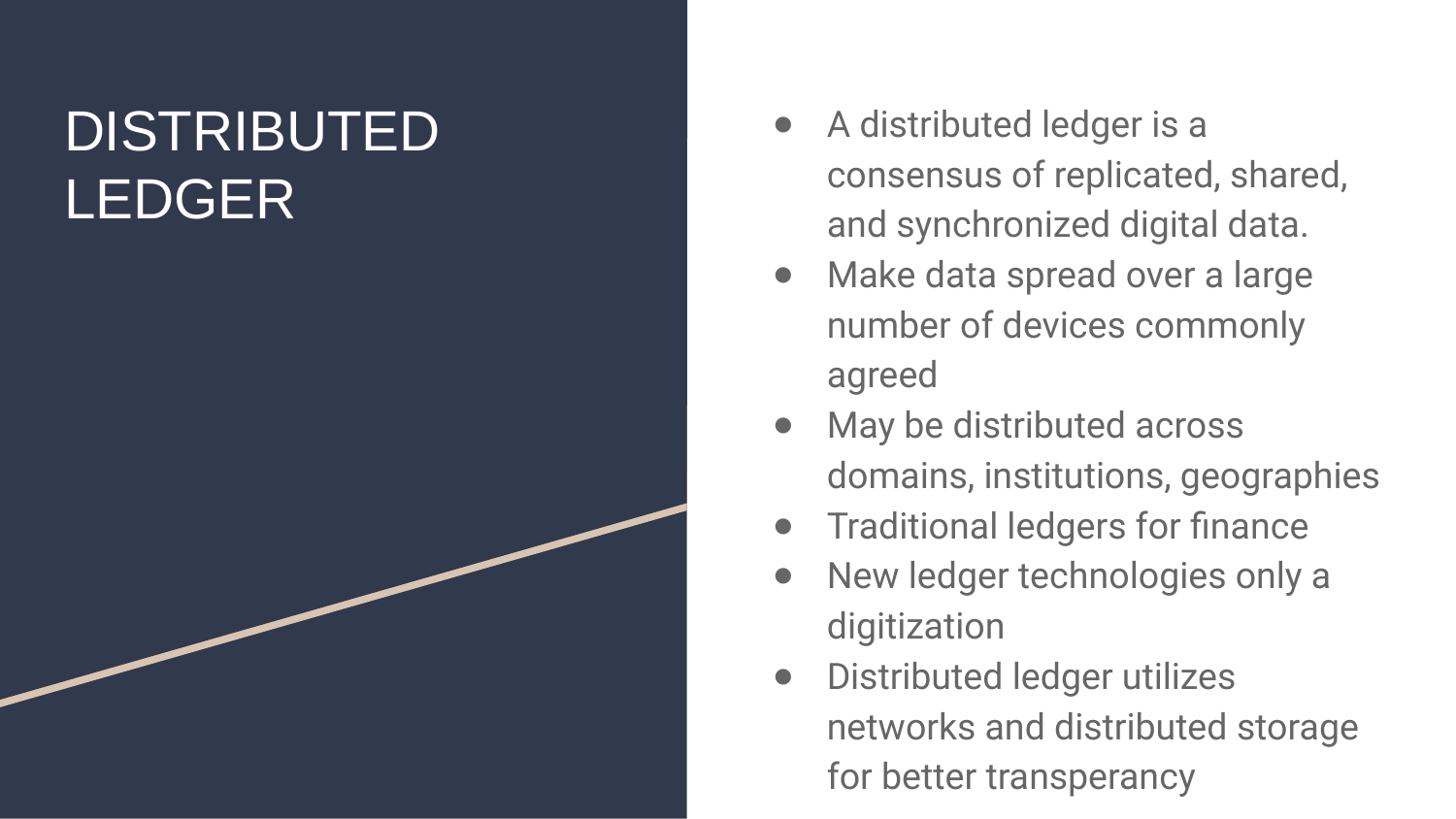

# DISTRIBUTED LEDGER
A distributed ledger is a consensus of replicated, shared, and synchronized digital data.
Make data spread over a large number of devices commonly agreed
May be distributed across domains, institutions, geographies
Traditional ledgers for finance
New ledger technologies only a digitization
Distributed ledger utilizes networks and distributed storage for better transperancy